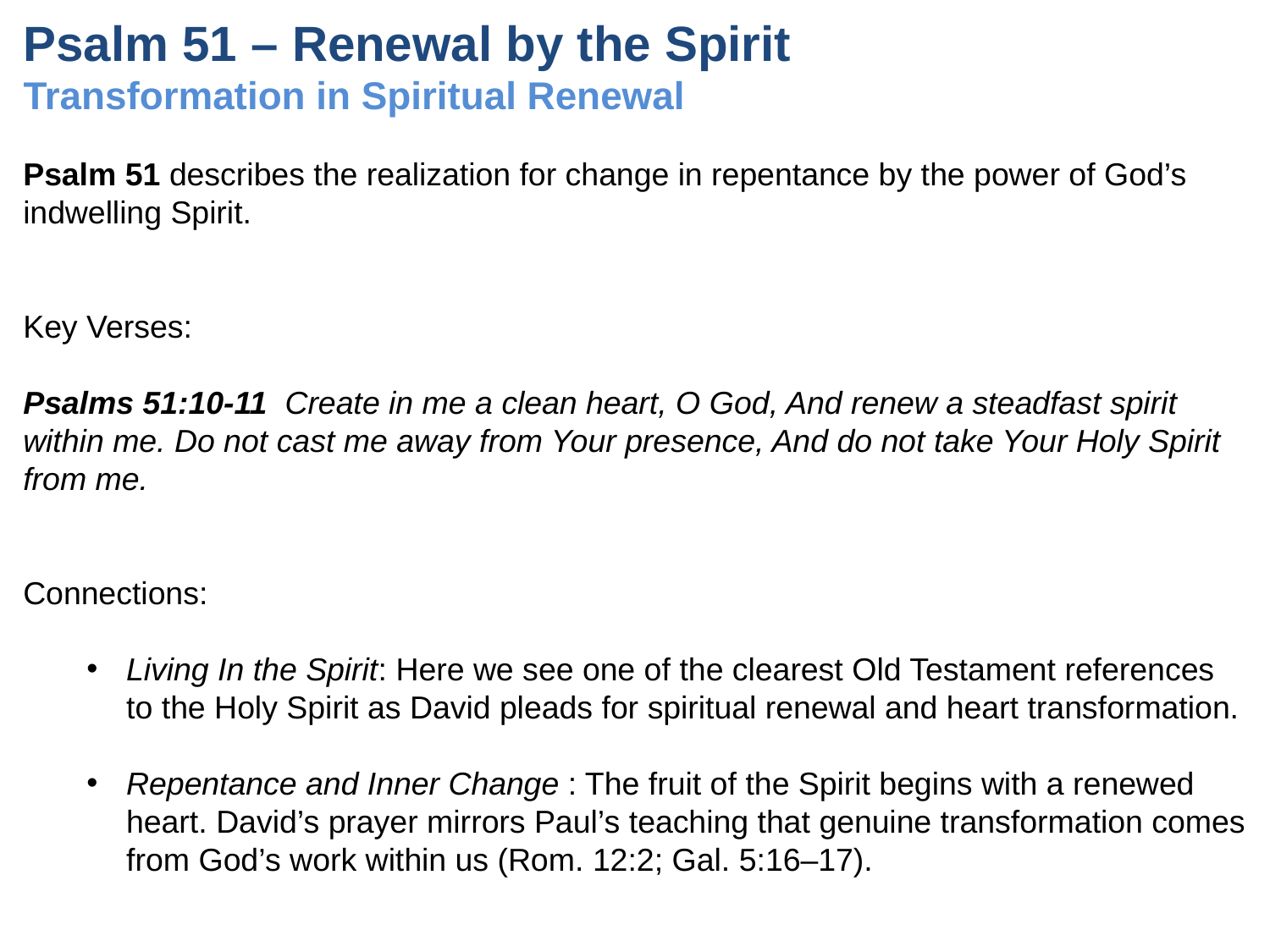

# Psalm 51 – Renewal by the Spirit Transformation in Spiritual Renewal
Psalm 51 describes the realization for change in repentance by the power of God’s indwelling Spirit.

Key Verses:

Psalms 51:10-11  Create in me a clean heart, O God, And renew a steadfast spirit within me. Do not cast me away from Your presence, And do not take Your Holy Spirit from me.

Connections:

Living In the Spirit: Here we see one of the clearest Old Testament references to the Holy Spirit as David pleads for spiritual renewal and heart transformation.

Repentance and Inner Change : The fruit of the Spirit begins with a renewed heart. David’s prayer mirrors Paul’s teaching that genuine transformation comes from God’s work within us (Rom. 12:2; Gal. 5:16–17).